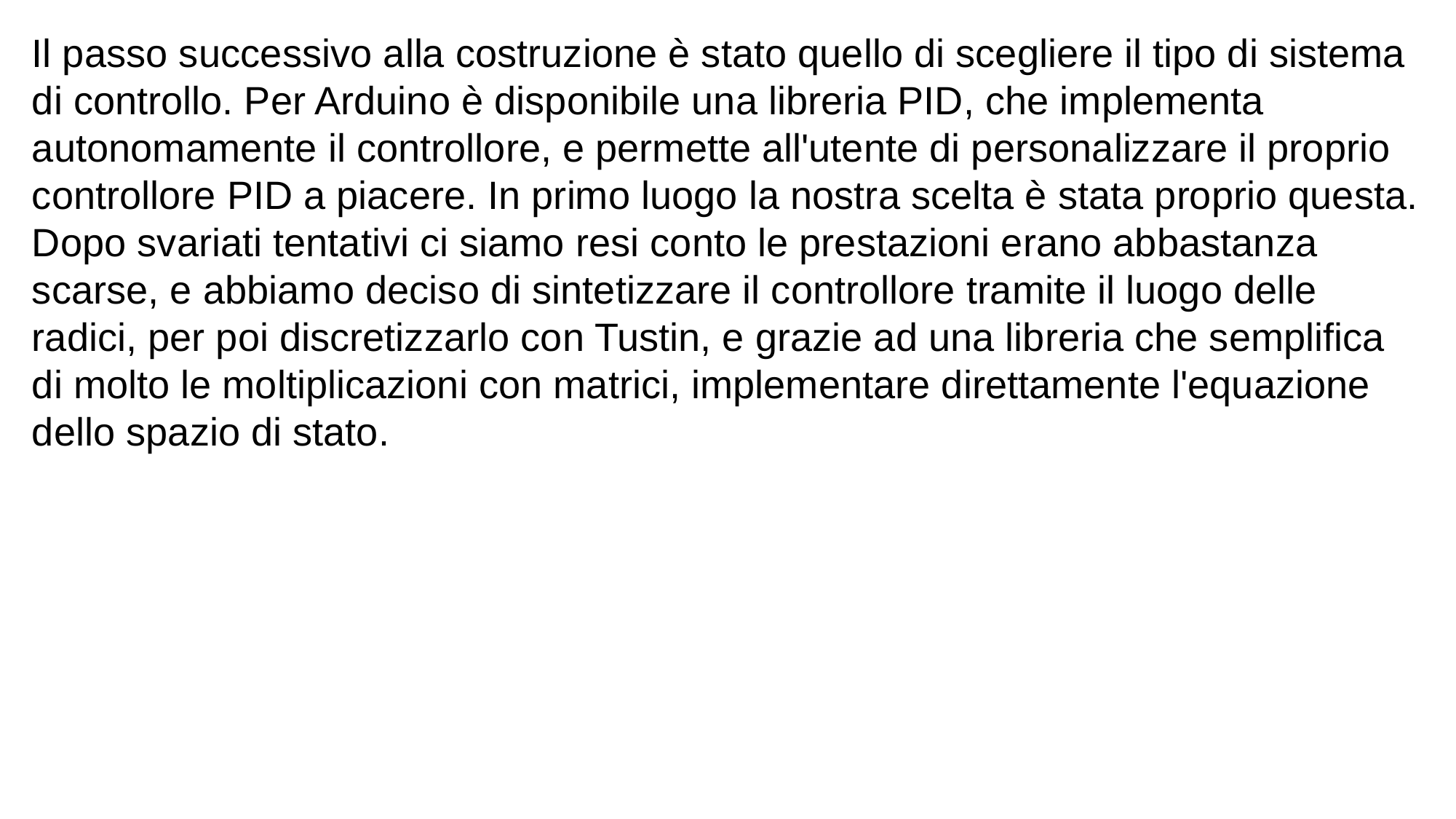

Il passo successivo alla costruzione è stato quello di scegliere il tipo di sistema di controllo. Per Arduino è disponibile una libreria PID, che implementa autonomamente il controllore, e permette all'utente di personalizzare il proprio controllore PID a piacere. In primo luogo la nostra scelta è stata proprio questa.
Dopo svariati tentativi ci siamo resi conto le prestazioni erano abbastanza scarse, e abbiamo deciso di sintetizzare il controllore tramite il luogo delle radici, per poi discretizzarlo con Tustin, e grazie ad una libreria che semplifica di molto le moltiplicazioni con matrici, implementare direttamente l'equazione dello spazio di stato.